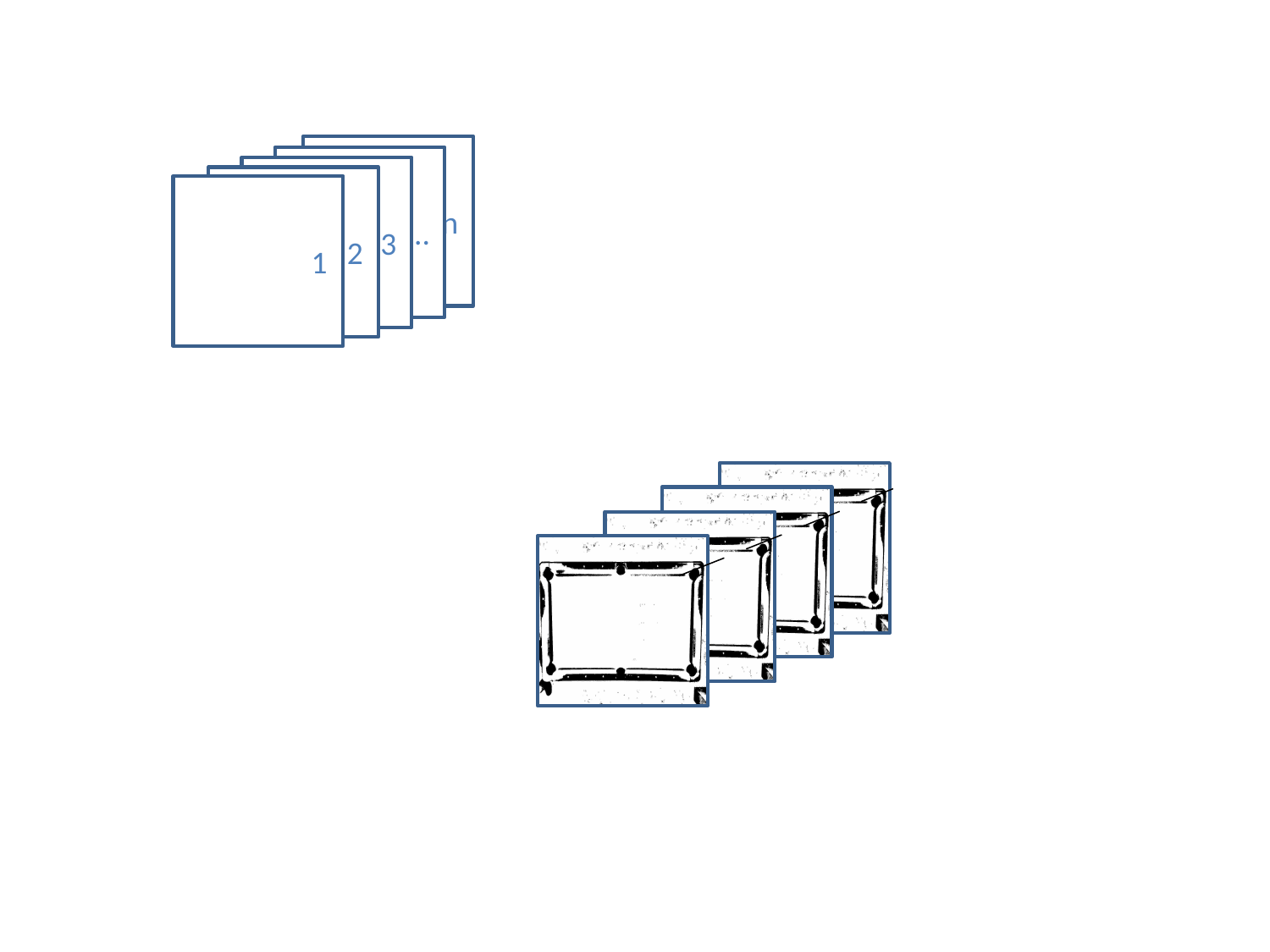

1              n
 1             ...
 1              3
 1              2
                 1
 1